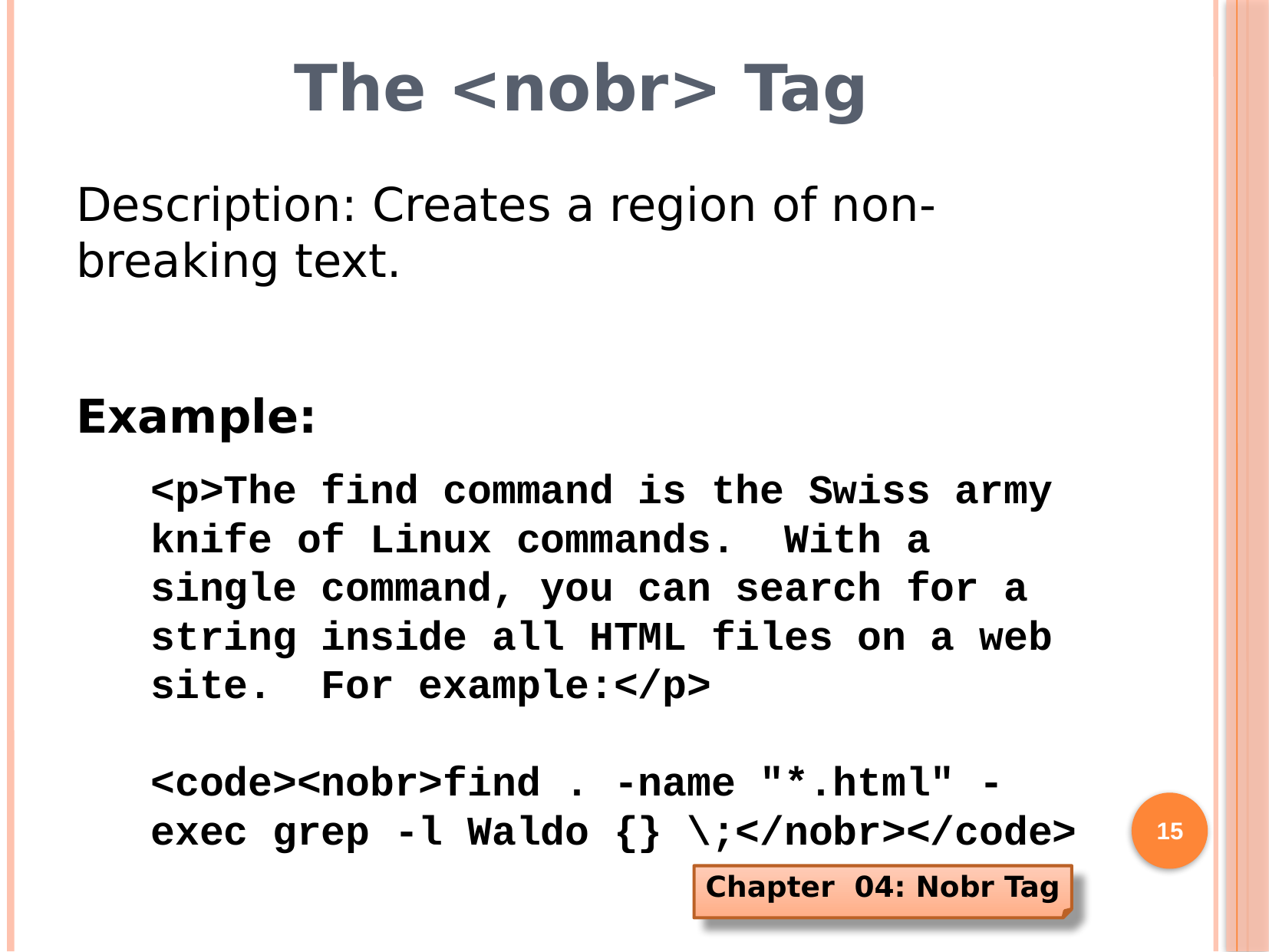

# The <nobr> Tag
Description: Creates a region of non-breaking text.

Example:
<p>The find command is the Swiss army knife of Linux commands.  With a single command, you can search for a string inside all HTML files on a web site.  For example:</p>
<code><nobr>find . -name "*.html" -exec grep -l Waldo {} \;</nobr></code>
15
Chapter  04: Nobr Tag